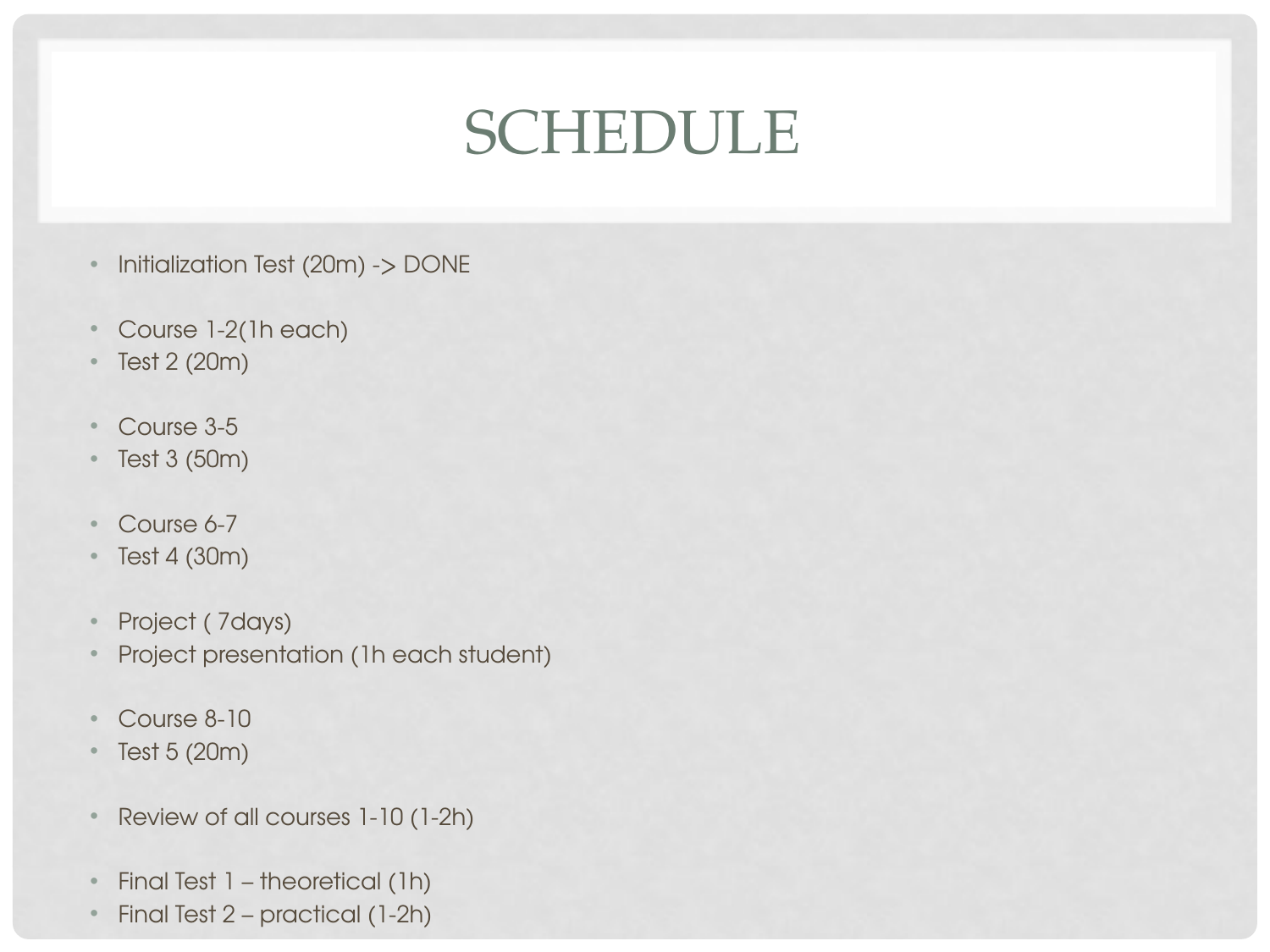

# Schedule
Initialization Test (20m) -> DONE

Course 1-2(1h each)
Test 2 (20m)

Course 3-5
Test 3 (50m)

Course 6-7
Test 4 (30m)

Project ( 7days)
Project presentation (1h each student)

Course 8-10
Test 5 (20m)

Review of all courses 1-10 (1-2h)

Final Test 1 – theoretical (1h)
Final Test 2 – practical (1-2h)